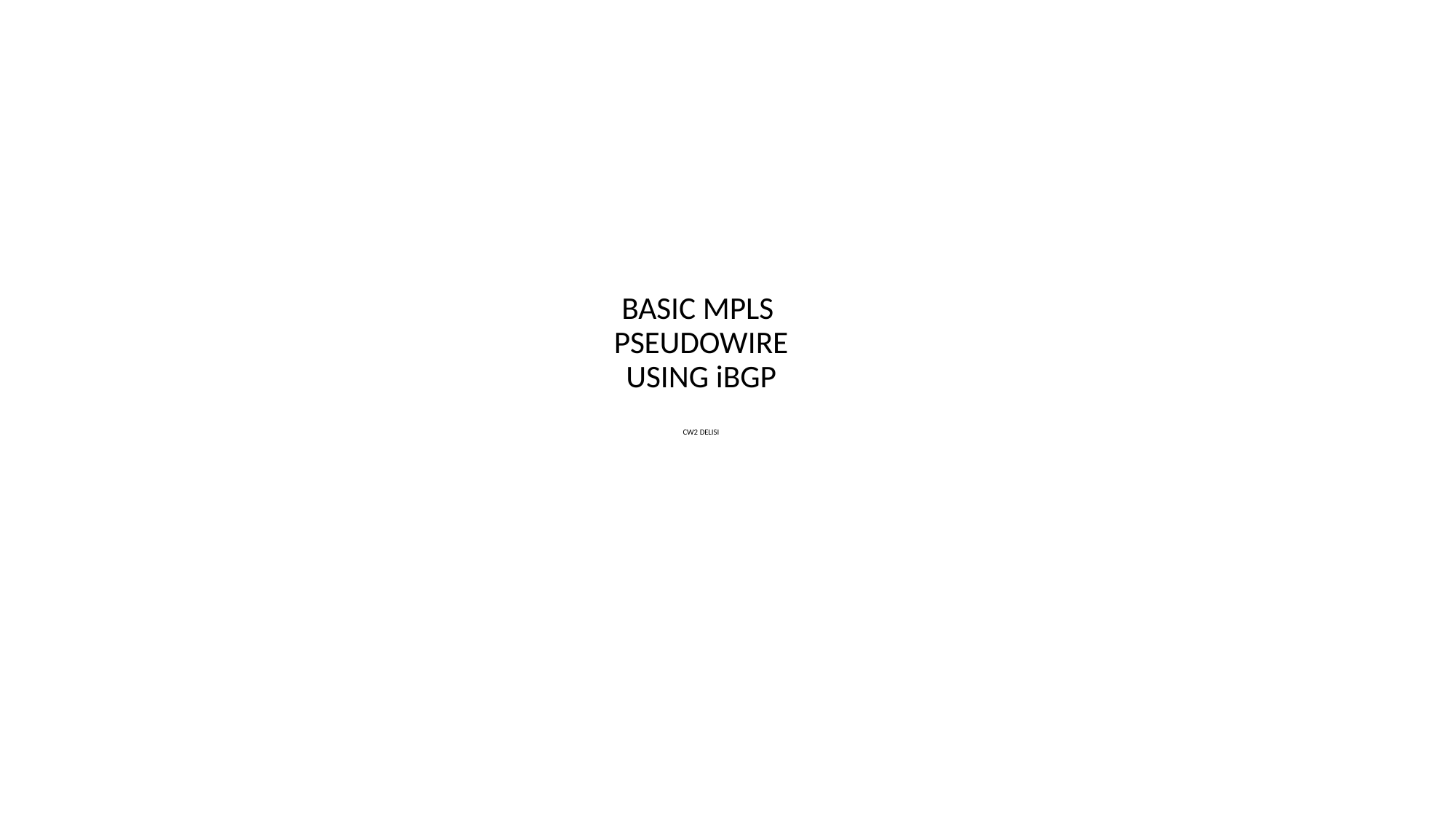

# BASIC MPLS PSEUDOWIRE USING iBGP CW2 DELISI